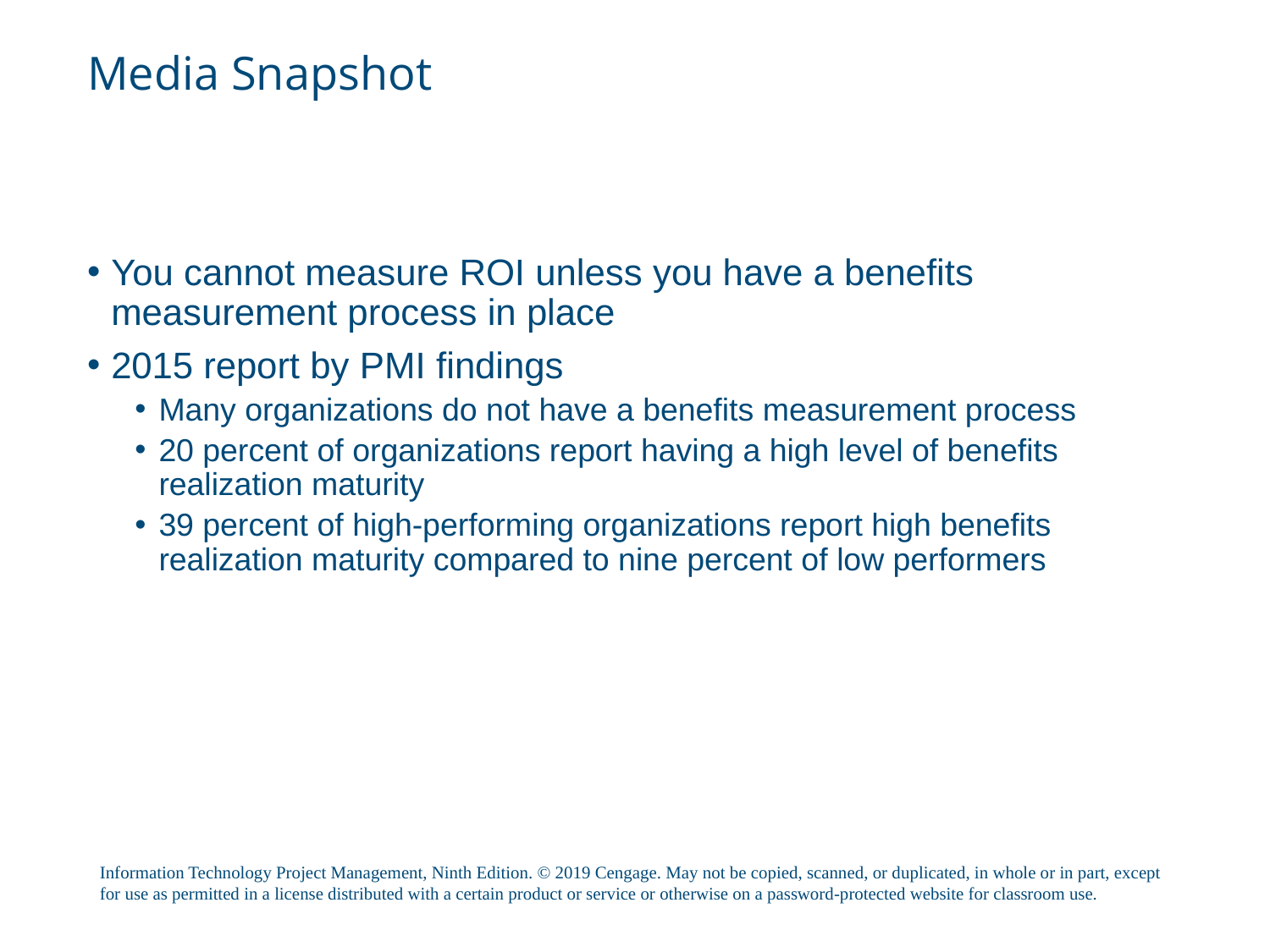

# Media Snapshot
You cannot measure ROI unless you have a benefits measurement process in place
2015 report by PMI findings
Many organizations do not have a benefits measurement process
20 percent of organizations report having a high level of benefits realization maturity
39 percent of high-performing organizations report high benefits realization maturity compared to nine percent of low performers
Information Technology Project Management, Ninth Edition. © 2019 Cengage. May not be copied, scanned, or duplicated, in whole or in part, except for use as permitted in a license distributed with a certain product or service or otherwise on a password-protected website for classroom use.